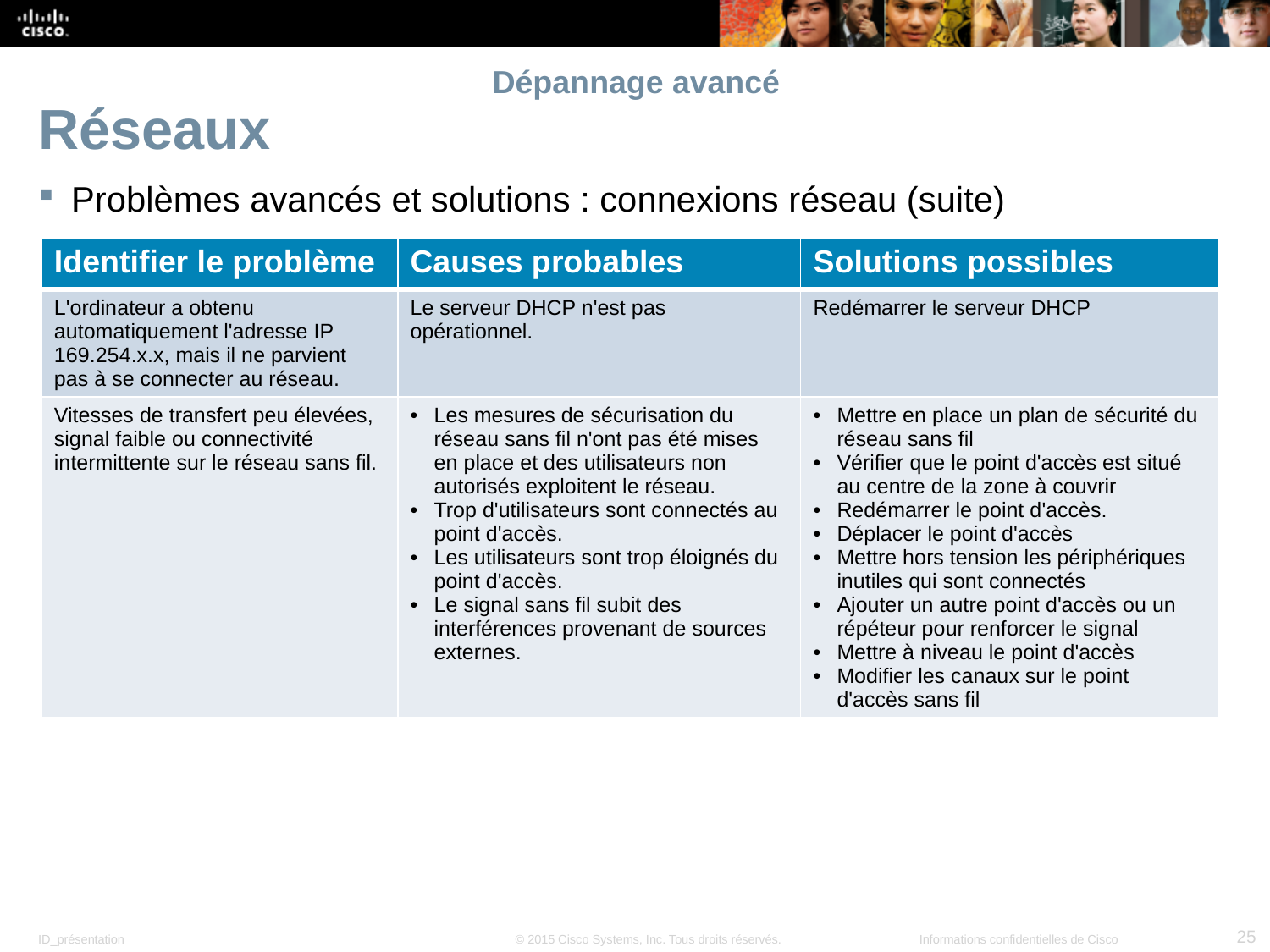

# Dépannage avancé
Réseaux
Problèmes avancés et solutions : connexions réseau (suite)

| Identifier le problème | Causes probables | Solutions possibles |
| --- | --- | --- |
| L'ordinateur a obtenu automatiquement l'adresse IP 169.254.x.x, mais il ne parvient pas à se connecter au réseau. | Le serveur DHCP n'est pas opérationnel. | Redémarrer le serveur DHCP |
| Vitesses de transfert peu élevées, signal faible ou connectivité intermittente sur le réseau sans fil. | Les mesures de sécurisation du réseau sans fil n'ont pas été mises en place et des utilisateurs non autorisés exploitent le réseau. Trop d'utilisateurs sont connectés au point d'accès. Les utilisateurs sont trop éloignés du point d'accès. Le signal sans fil subit des interférences provenant de sources externes. | Mettre en place un plan de sécurité du réseau sans fil Vérifier que le point d'accès est situé au centre de la zone à couvrir Redémarrer le point d'accès. Déplacer le point d'accès Mettre hors tension les périphériques inutiles qui sont connectés Ajouter un autre point d'accès ou un répéteur pour renforcer le signal Mettre à niveau le point d'accès Modifier les canaux sur le point d'accès sans fil |